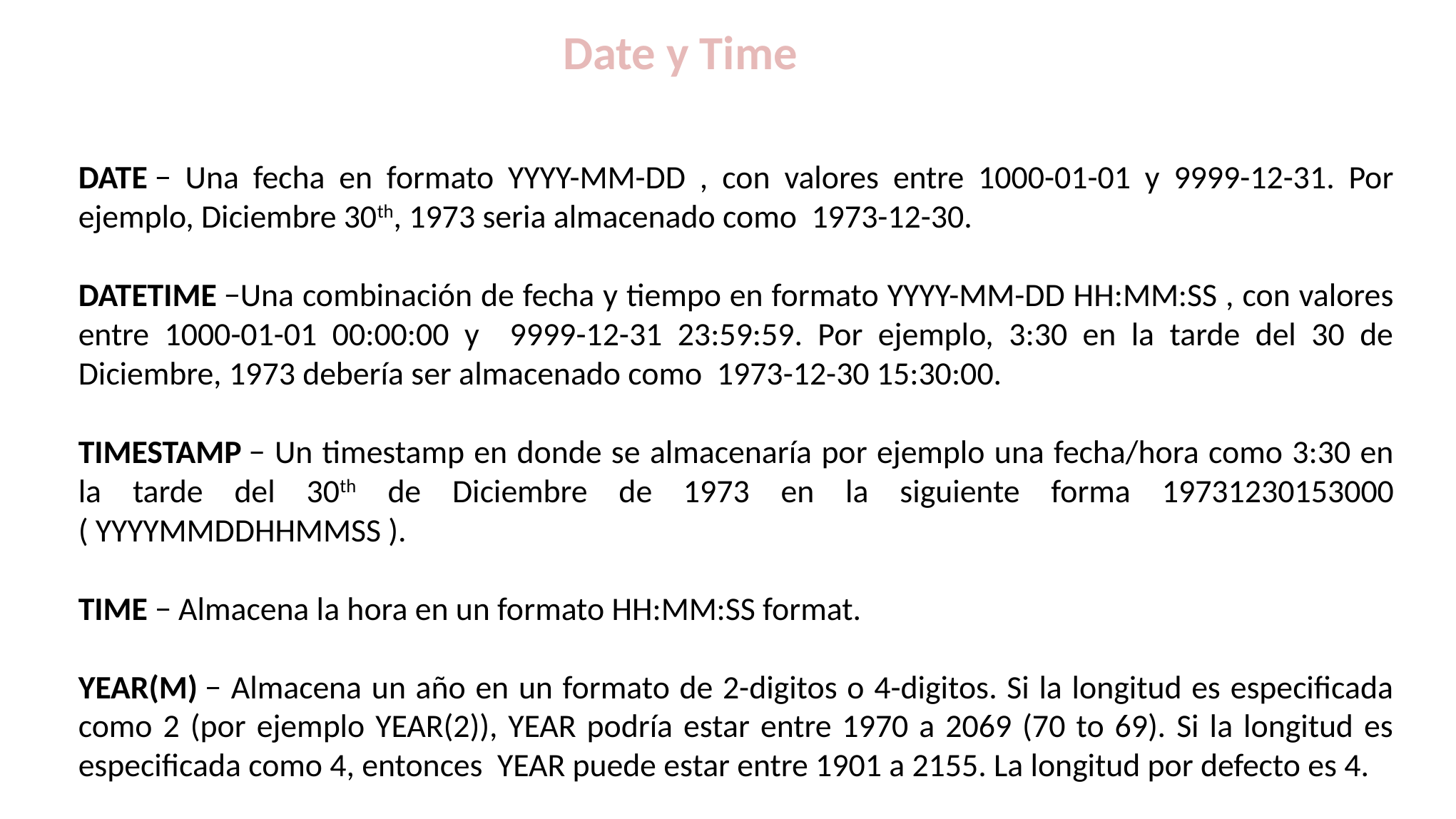

Date y Time
DATE − Una fecha en formato YYYY-MM-DD , con valores entre 1000-01-01 y 9999-12-31. Por ejemplo, Diciembre 30th, 1973 seria almacenado como  1973-12-30.

DATETIME −Una combinación de fecha y tiempo en formato YYYY-MM-DD HH:MM:SS , con valores entre 1000-01-01 00:00:00 y  9999-12-31 23:59:59. Por ejemplo, 3:30 en la tarde del 30 de Diciembre, 1973 debería ser almacenado como  1973-12-30 15:30:00.

TIMESTAMP − Un timestamp en donde se almacenaría por ejemplo una fecha/hora como 3:30 en la tarde del 30th de Diciembre de 1973 en la siguiente forma 19731230153000 ( YYYYMMDDHHMMSS ).

TIME − Almacena la hora en un formato HH:MM:SS format.

YEAR(M) − Almacena un año en un formato de 2-digitos o 4-digitos. Si la longitud es especificada como 2 (por ejemplo YEAR(2)), YEAR podría estar entre 1970 a 2069 (70 to 69). Si la longitud es especificada como 4, entonces  YEAR puede estar entre 1901 a 2155. La longitud por defecto es 4.